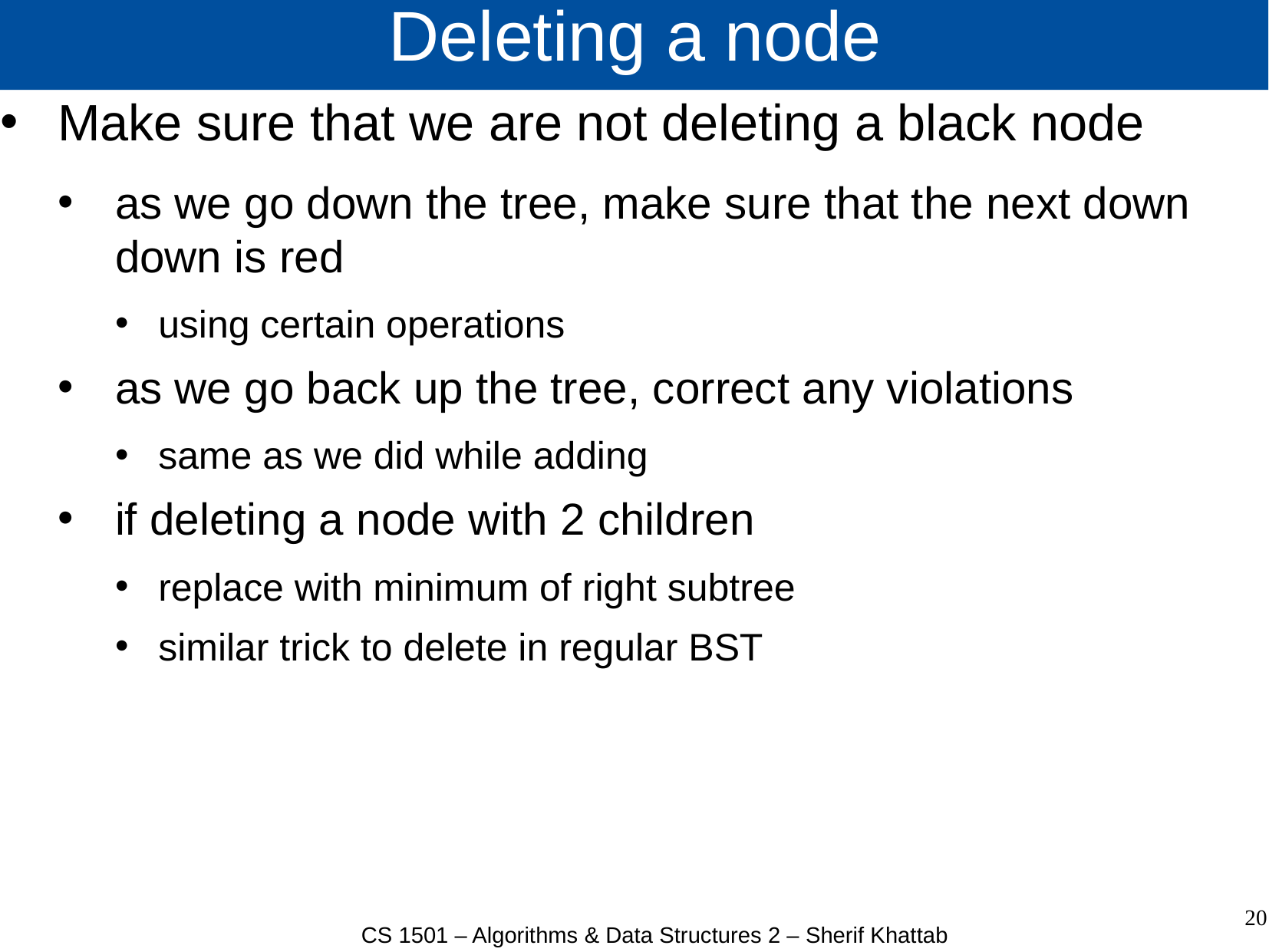

# Deleting a node
Make sure that we are not deleting a black node
as we go down the tree, make sure that the next down down is red
using certain operations
as we go back up the tree, correct any violations
same as we did while adding
if deleting a node with 2 children
replace with minimum of right subtree
similar trick to delete in regular BST
20
CS 1501 – Algorithms & Data Structures 2 – Sherif Khattab